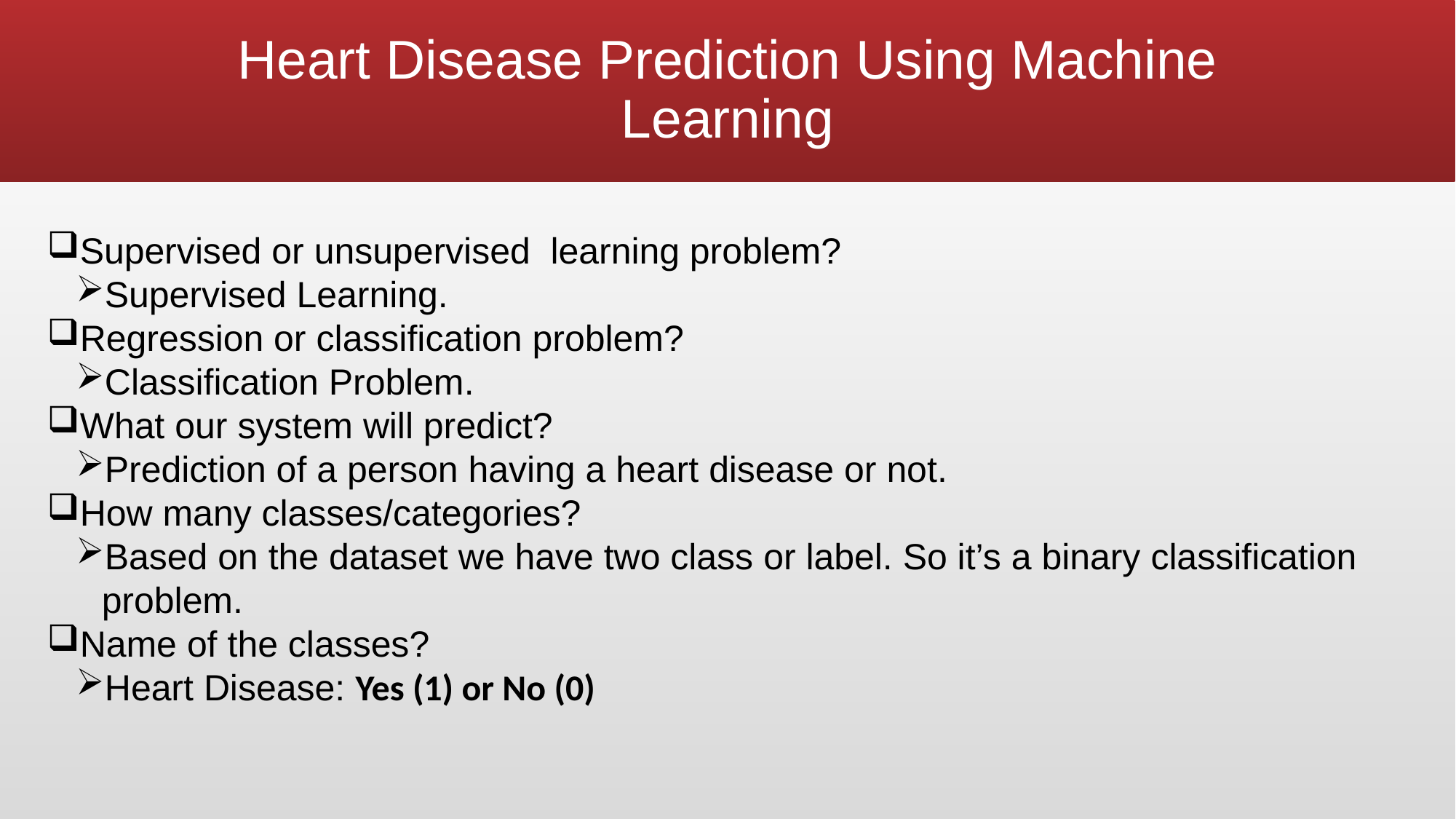

# Heart Disease Prediction Using Machine Learning
Supervised or unsupervised  learning problem?
Supervised Learning.
Regression or classification problem?
Classification Problem.
What our system will predict?
Prediction of a person having a heart disease or not.
How many classes/categories?
Based on the dataset we have two class or label. So it’s a binary classification problem.
Name of the classes?
Heart Disease: Yes (1) or No (0)